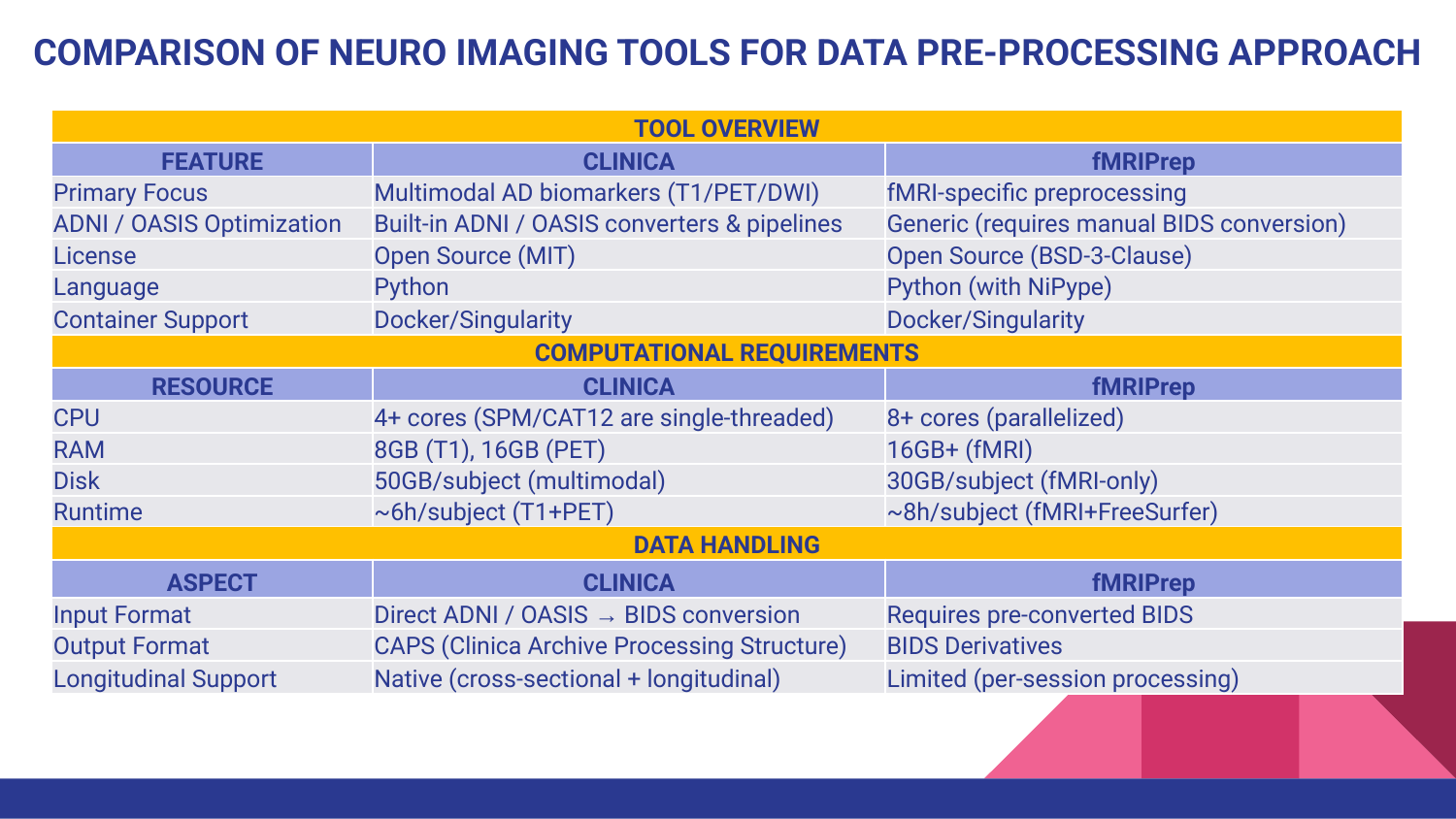

# COMPARISON OF NEURO IMAGING TOOLS FOR DATA PRE-PROCESSING APPROACH
| TOOL OVERVIEW |  |  |
| --- | --- | --- |
| FEATURE | CLINICA | fMRIPrep |
| Primary Focus | Multimodal AD biomarkers (T1/PET/DWI) | fMRI-specific preprocessing |
| ADNI / OASIS Optimization | Built-in ADNI / OASIS converters & pipelines | Generic (requires manual BIDS conversion) |
| License | Open Source (MIT) | Open Source (BSD-3-Clause) |
| Language | Python | Python (with NiPype) |
| Container Support | Docker/Singularity | Docker/Singularity |
| COMPUTATIONAL REQUIREMENTS |  |  |
| RESOURCE | CLINICA | fMRIPrep |
| CPU | 4+ cores (SPM/CAT12 are single-threaded) | 8+ cores (parallelized) |
| RAM | 8GB (T1), 16GB (PET) | 16GB+ (fMRI) |
| Disk | 50GB/subject (multimodal) | 30GB/subject (fMRI-only) |
| Runtime | ~6h/subject (T1+PET) | ~8h/subject (fMRI+FreeSurfer) |
| DATA HANDLING |  |  |
| ASPECT | CLINICA | fMRIPrep |
| Input Format | Direct ADNI / OASIS → BIDS conversion | Requires pre-converted BIDS |
| Output Format | CAPS (Clinica Archive Processing Structure) | BIDS Derivatives |
| Longitudinal Support | Native (cross-sectional + longitudinal) | Limited (per-session processing) |